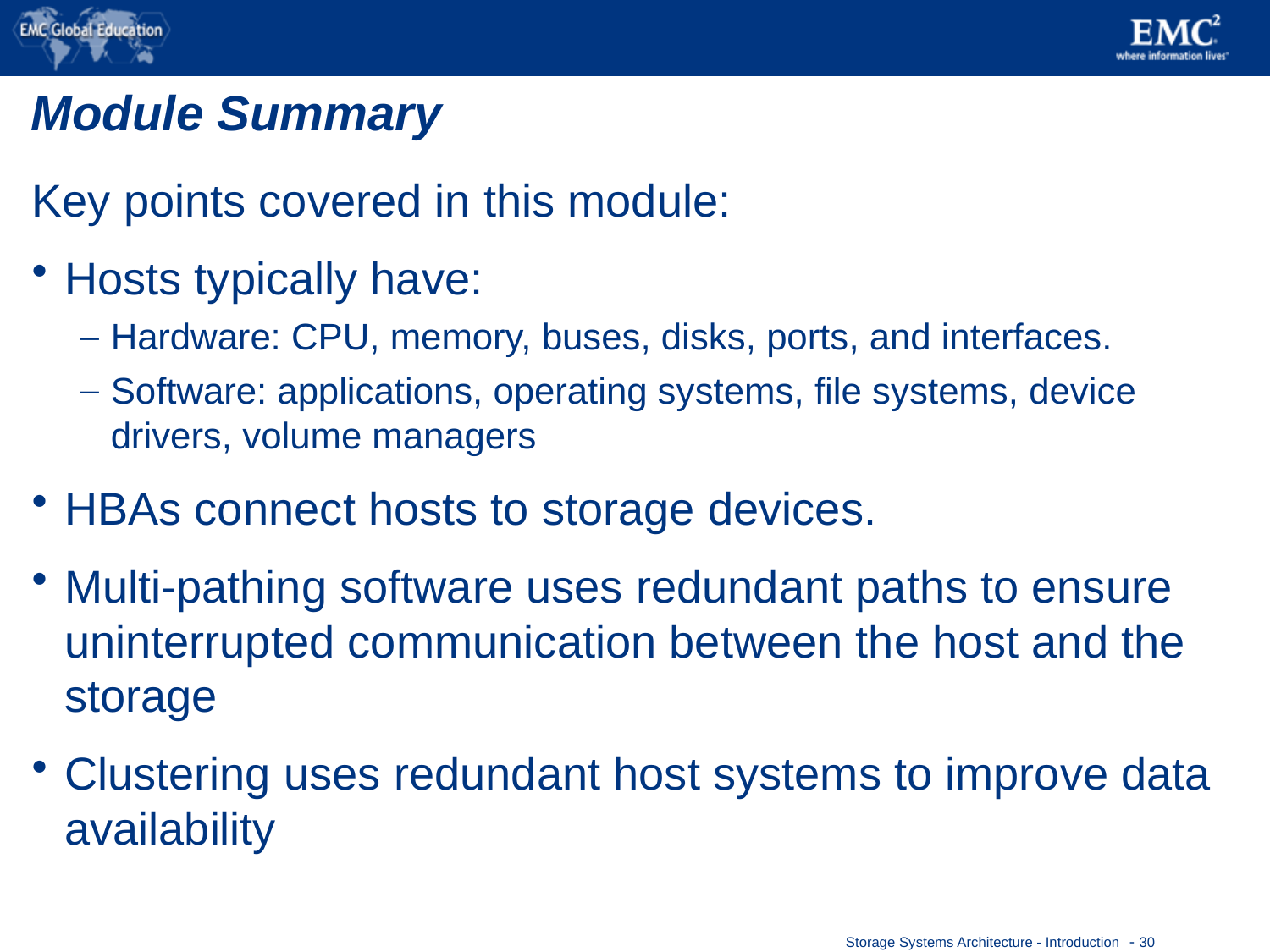

# Module Summary
Key points covered in this module:
Hosts typically have:
Hardware: CPU, memory, buses, disks, ports, and interfaces.
Software: applications, operating systems, file systems, device drivers, volume managers
HBAs connect hosts to storage devices.
Multi-pathing software uses redundant paths to ensure uninterrupted communication between the host and the storage
Clustering uses redundant host systems to improve data availability
 - 30
Storage Systems Architecture - Introduction